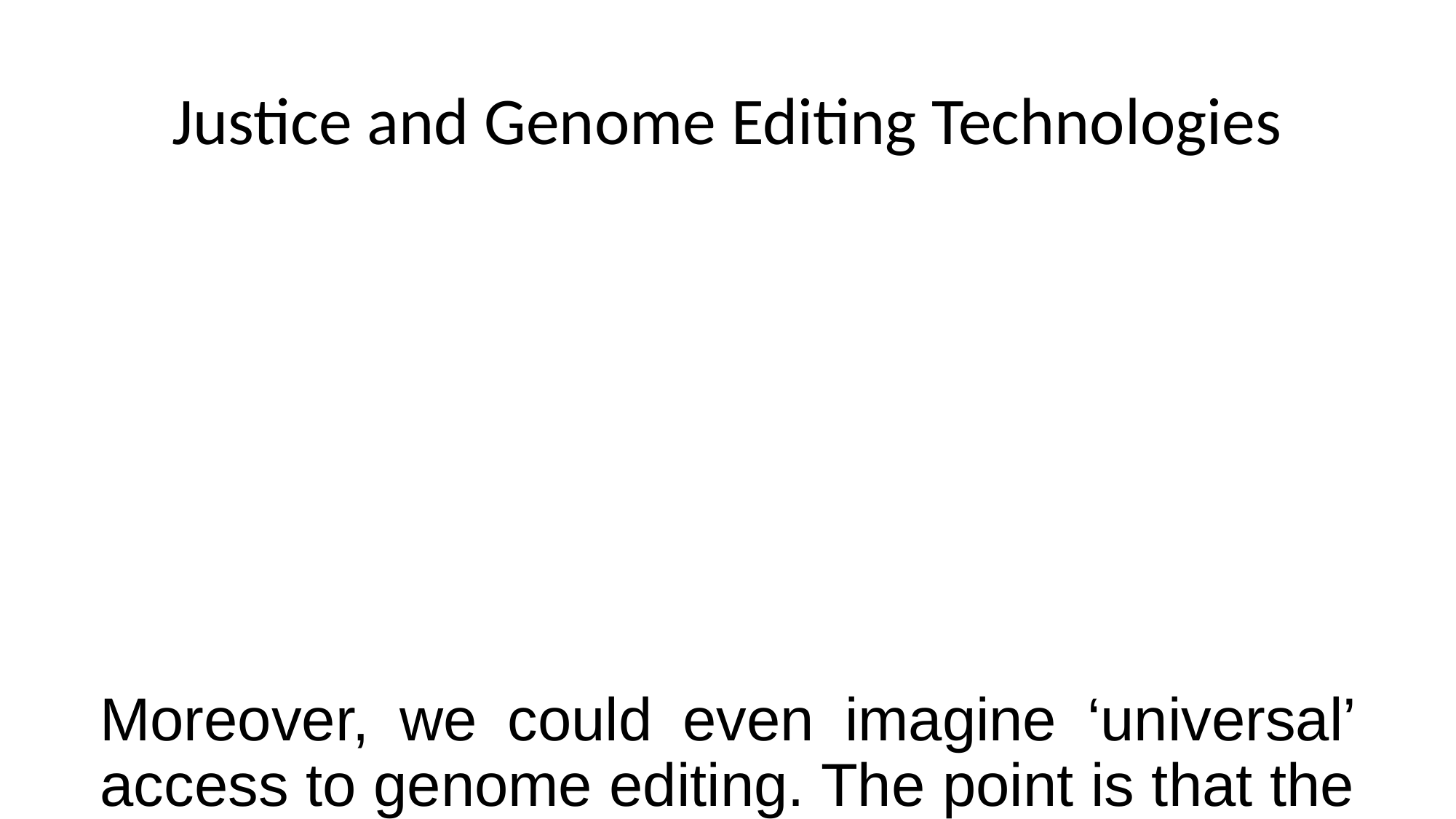

# Justice and Genome Editing Technologies

Moreover, we could even imagine ‘universal’ access to genome editing. The point is that the last generation could always have more advantages than the previous ones, because it could have access to better and original interventions.